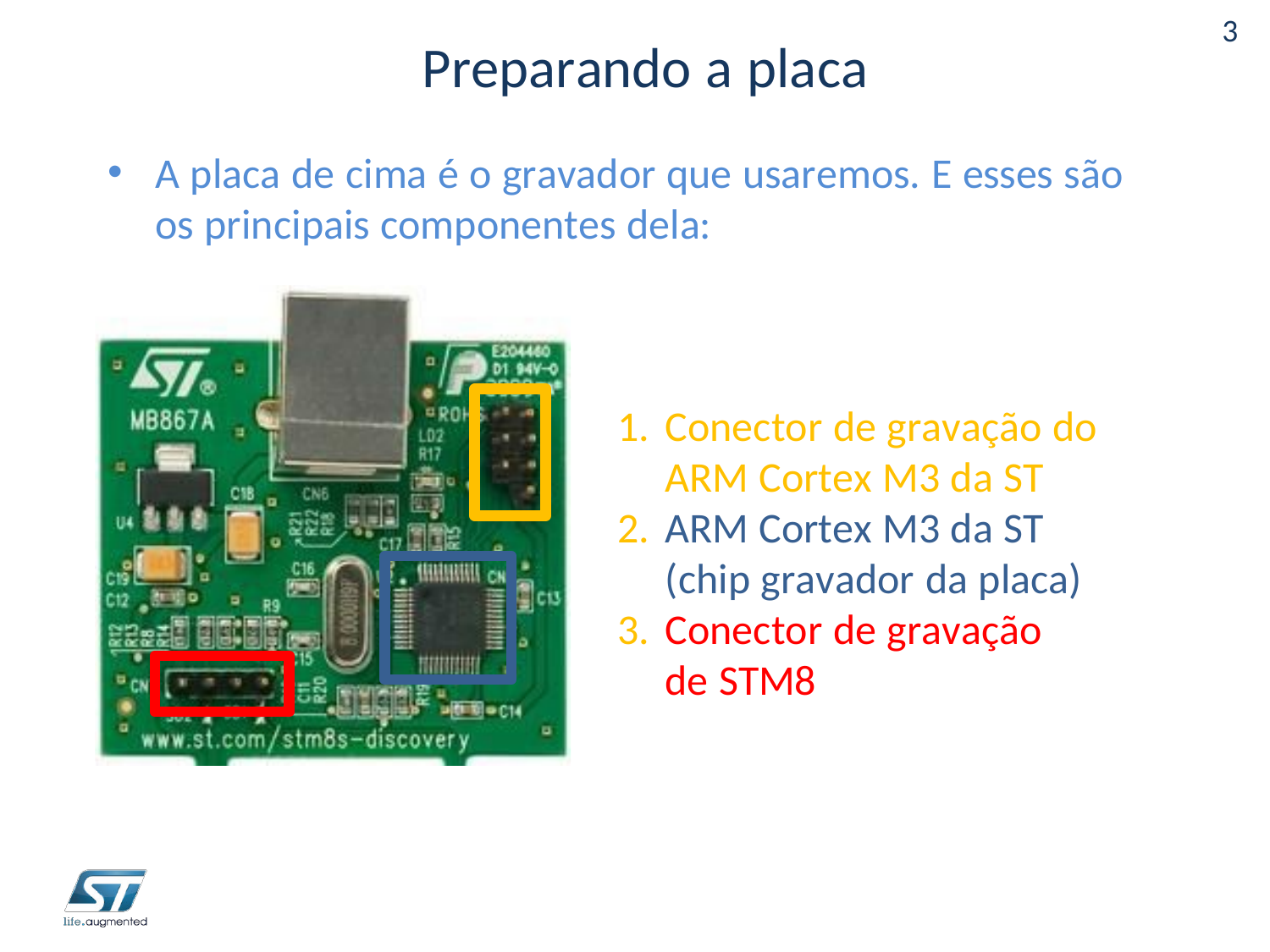

3
# Preparando a placa
A placa de cima é o gravador que usaremos. E esses são os principais componentes dela:

Conector de gravação do ARM Cortex M3 da ST
ARM Cortex M3 da ST (chip gravador da placa)
Conector de gravação de STM8